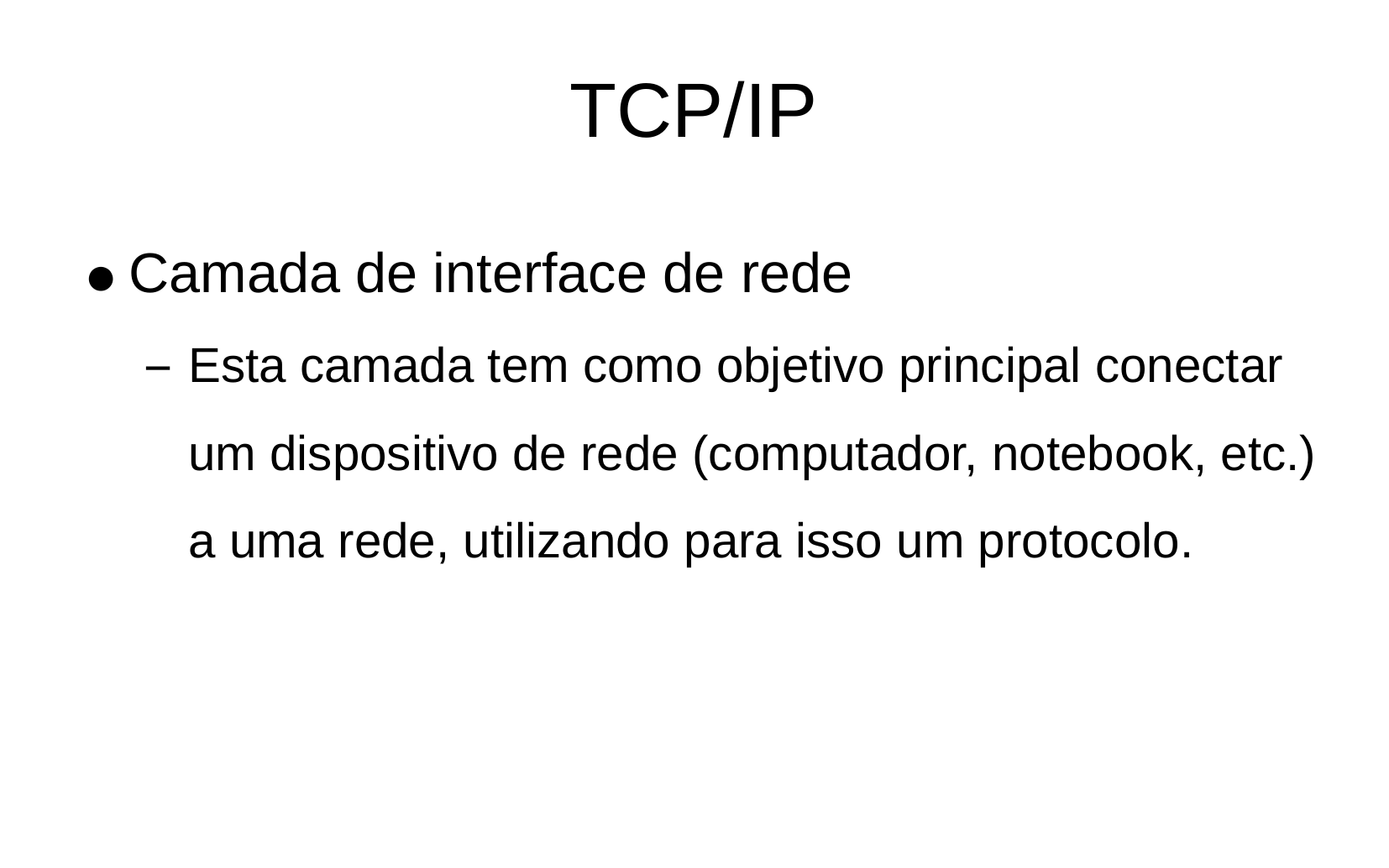

TCP/IP
Camada de interface de rede
Esta camada tem como objetivo principal conectar um dispositivo de rede (computador, notebook, etc.) a uma rede, utilizando para isso um protocolo.